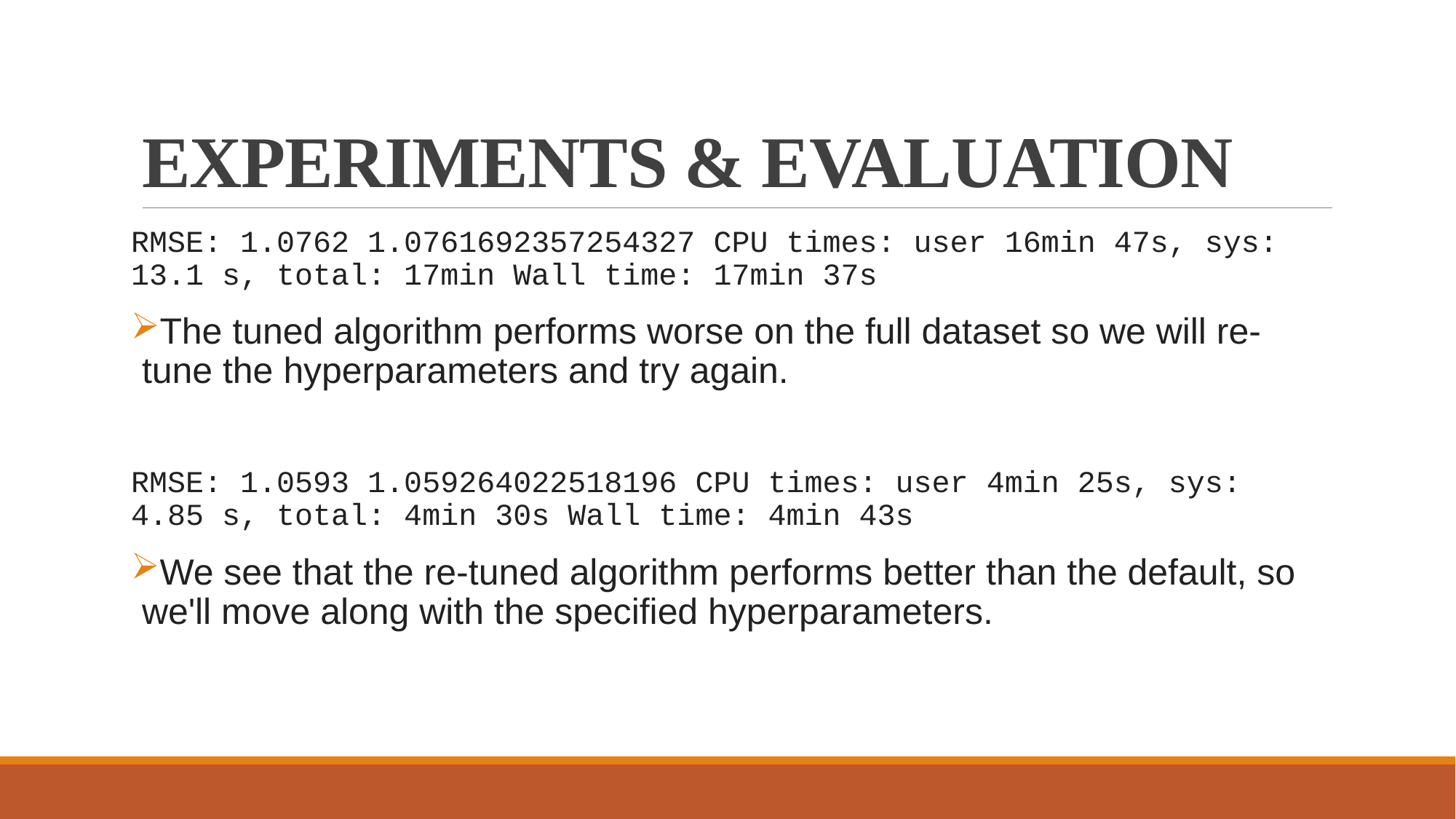

# EXPERIMENTS & EVALUATION
RMSE: 1.0762 1.0761692357254327 CPU times: user 16min 47s, sys: 13.1 s, total: 17min Wall time: 17min 37s
The tuned algorithm performs worse on the full dataset so we will re-tune the hyperparameters and try again.

RMSE: 1.0593 1.059264022518196 CPU times: user 4min 25s, sys: 4.85 s, total: 4min 30s Wall time: 4min 43s
We see that the re-tuned algorithm performs better than the default, so we'll move along with the specified hyperparameters.